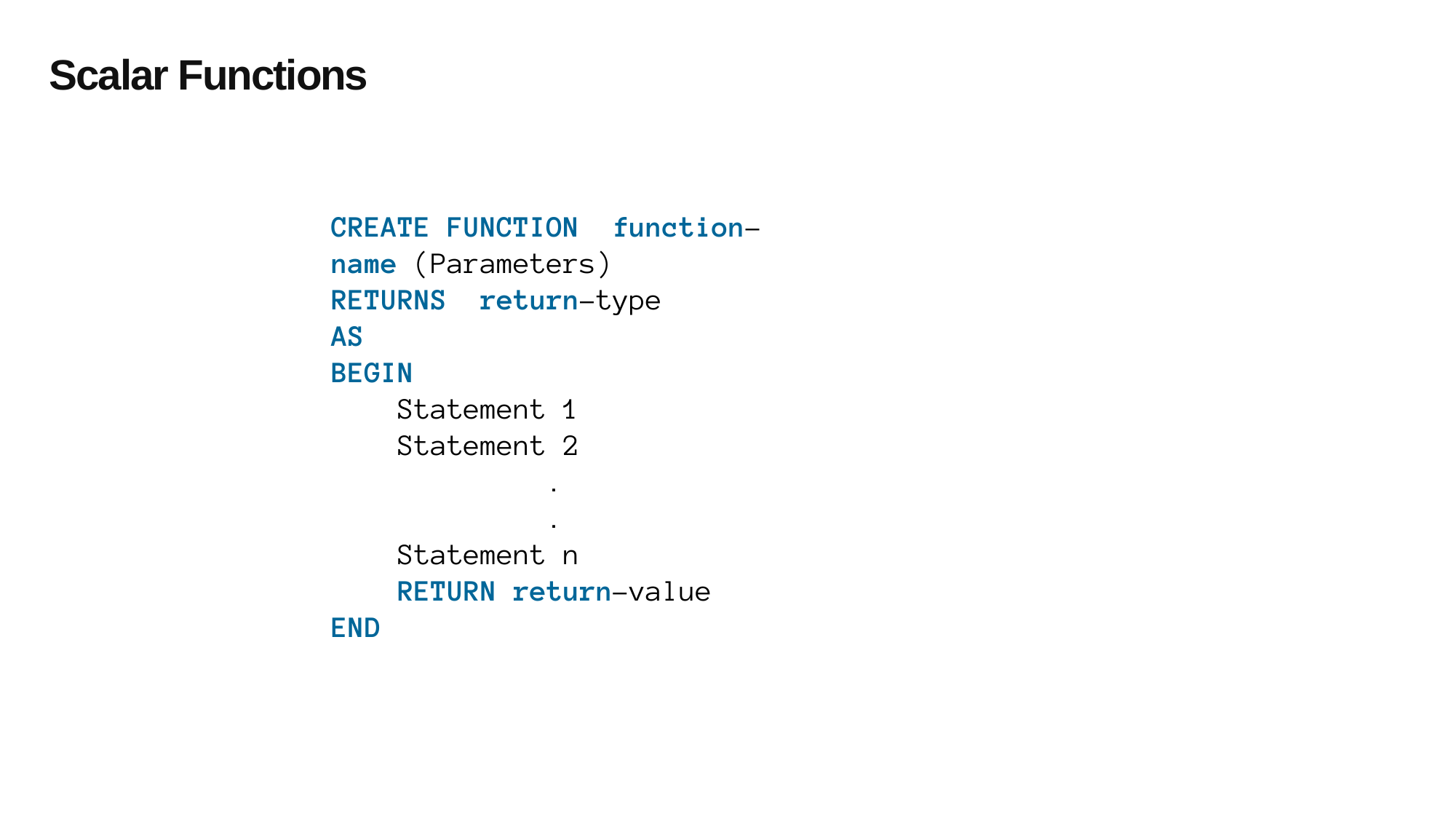

Scalar Functions
CREATE FUNCTION  function-name (Parameters)
RETURNS  return-type
AS
BEGIN
    Statement 1
    Statement 2
             .
             .
    Statement n
    RETURN return-value
END